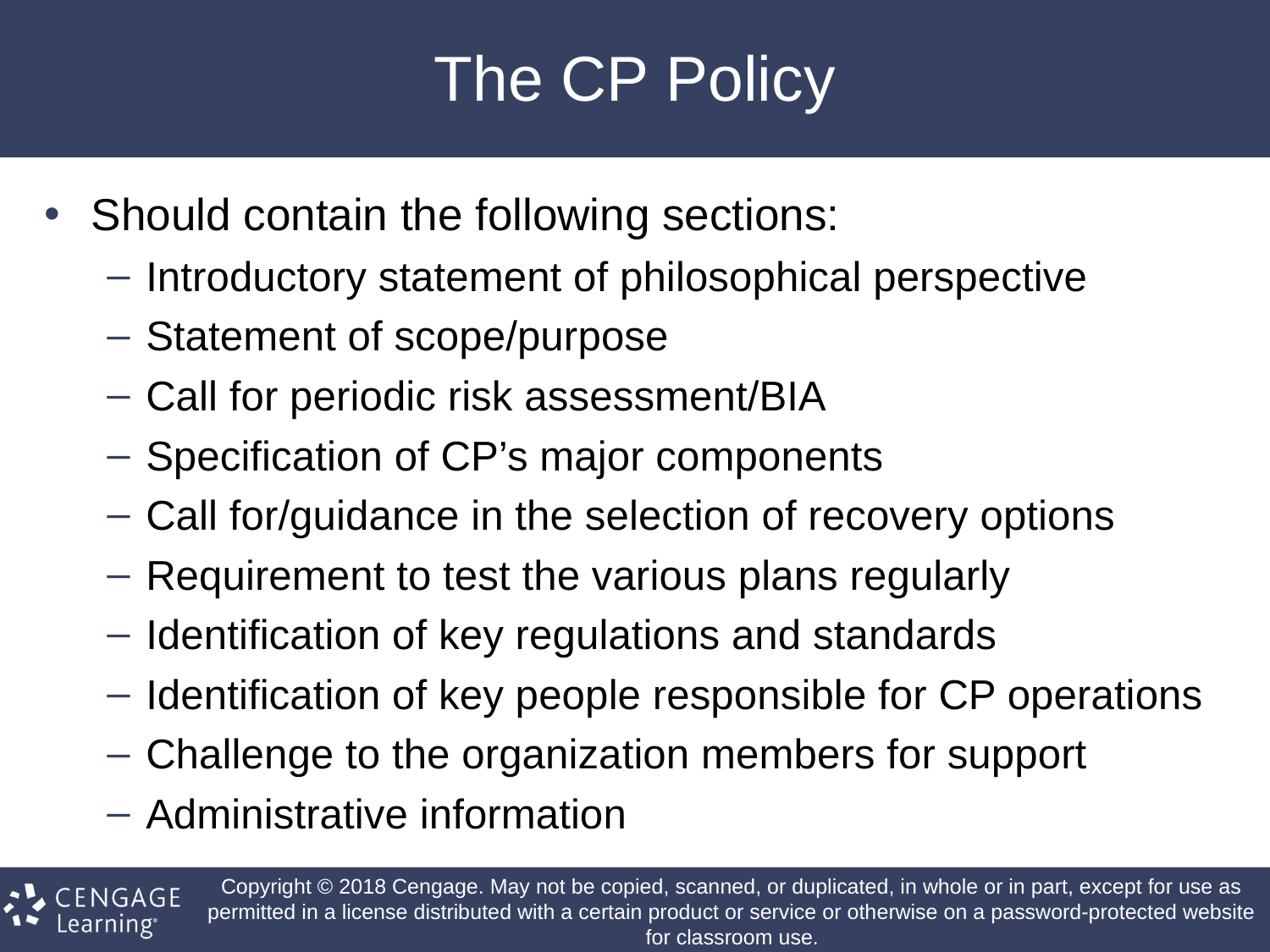

# The CP Policy
Should contain the following sections:
Introductory statement of philosophical perspective
Statement of scope/purpose
Call for periodic risk assessment/BIA
Specification of CP’s major components
Call for/guidance in the selection of recovery options
Requirement to test the various plans regularly
Identification of key regulations and standards
Identification of key people responsible for CP operations
Challenge to the organization members for support
Administrative information